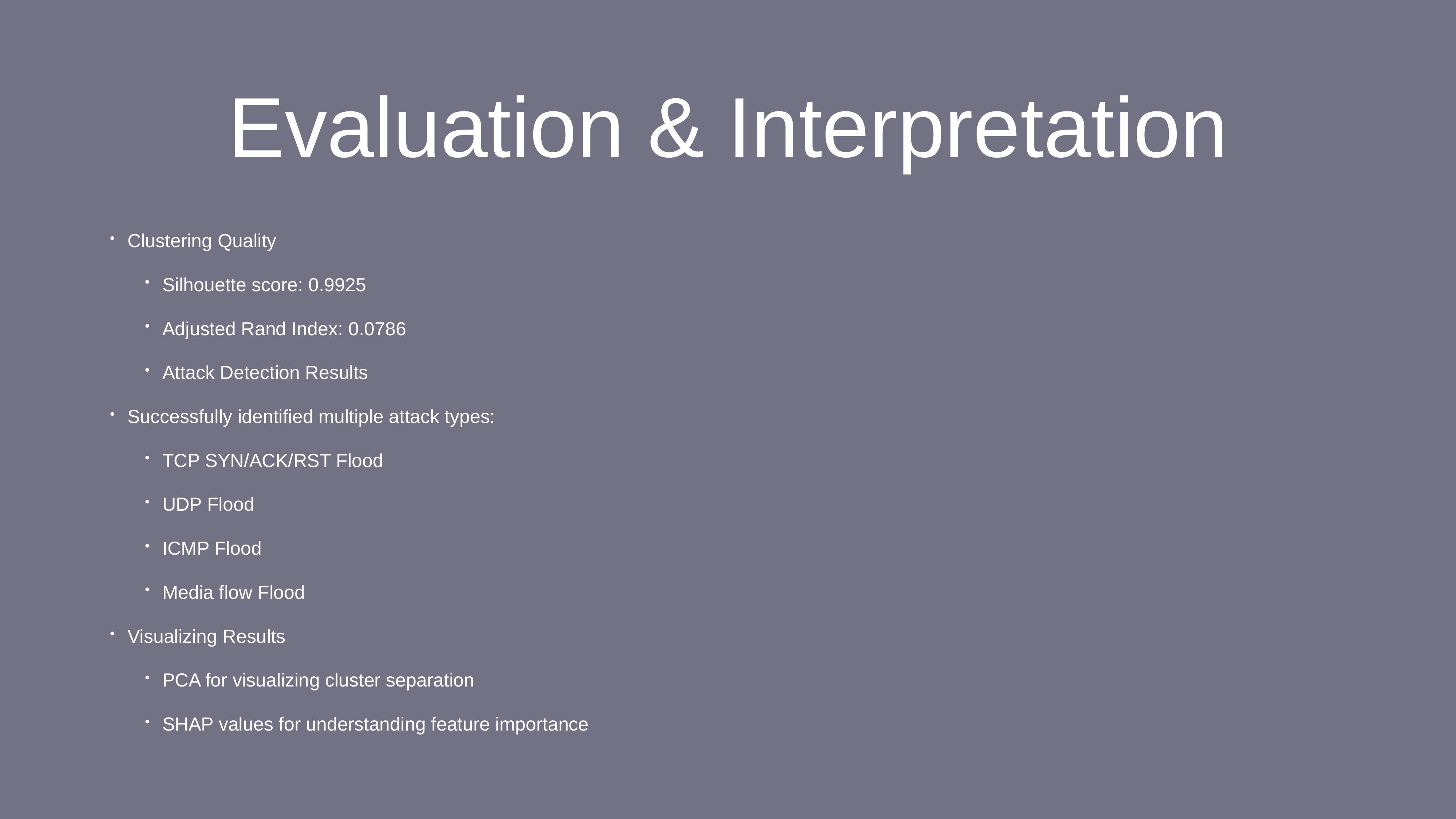

# Evaluation & Interpretation
Clustering Quality
Silhouette score: 0.9925
Adjusted Rand Index: 0.0786
Attack Detection Results
Successfully identified multiple attack types:
TCP SYN/ACK/RST Flood
UDP Flood
ICMP Flood
Media flow Flood
Visualizing Results
PCA for visualizing cluster separation
SHAP values for understanding feature importance